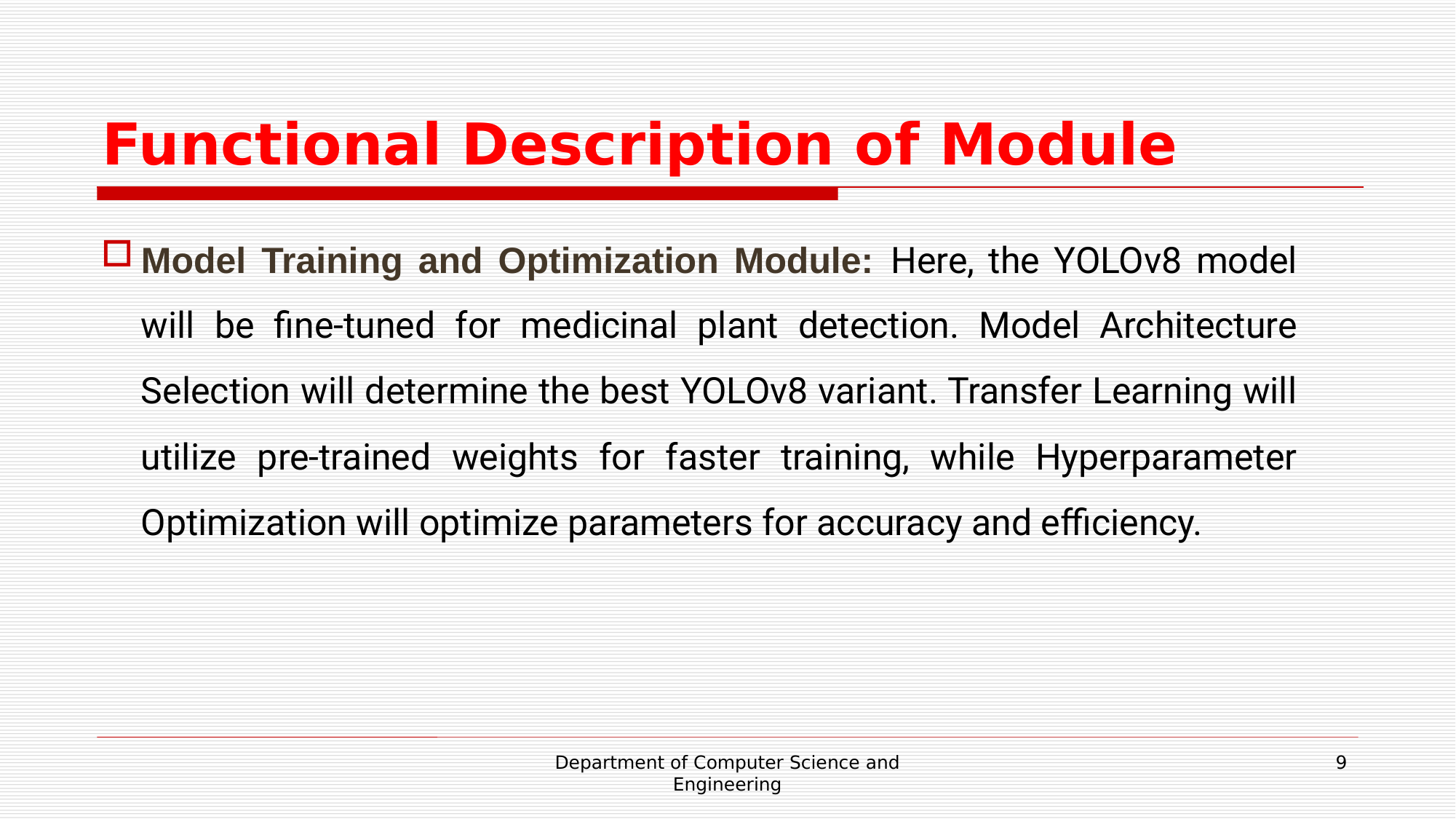

# Functional Description of Module
Model Training and Optimization Module: Here, the YOLOv8 model will be fine-tuned for medicinal plant detection. Model Architecture Selection will determine the best YOLOv8 variant. Transfer Learning will utilize pre-trained weights for faster training, while Hyperparameter Optimization will optimize parameters for accuracy and efficiency.

Department of Computer Science and Engineering
9